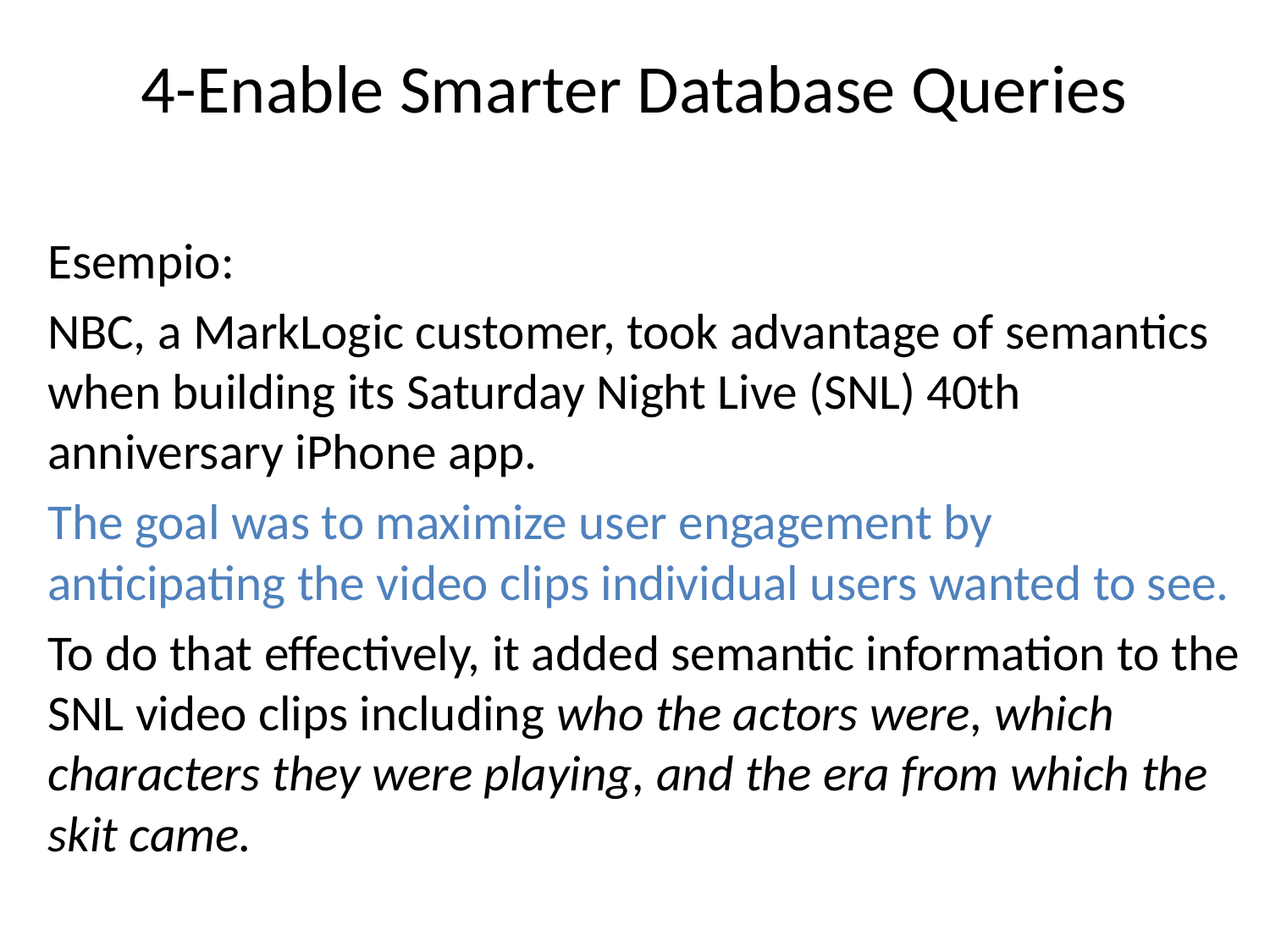

# 4-Enable Smarter Database Queries
Esempio:
NBC, a MarkLogic customer, took advantage of semantics when building its Saturday Night Live (SNL) 40th anniversary iPhone app.
The goal was to maximize user engagement by anticipating the video clips individual users wanted to see.
To do that effectively, it added semantic information to the SNL video clips including who the actors were, which characters they were playing, and the era from which the skit came.